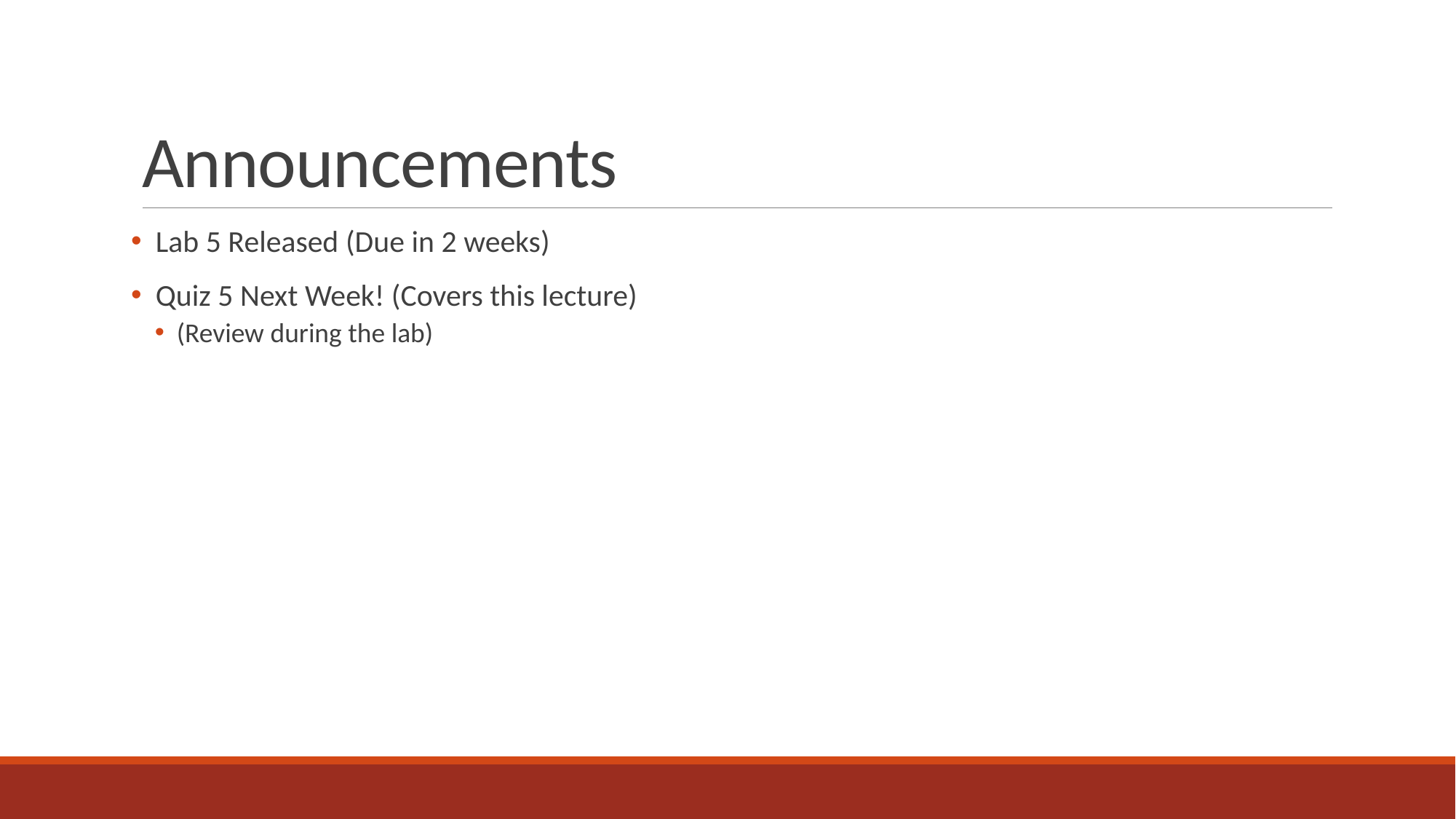

# Announcements
  Lab 5 Released (Due in 2 weeks)
  Quiz 5 Next Week! (Covers this lecture)
(Review during the lab)